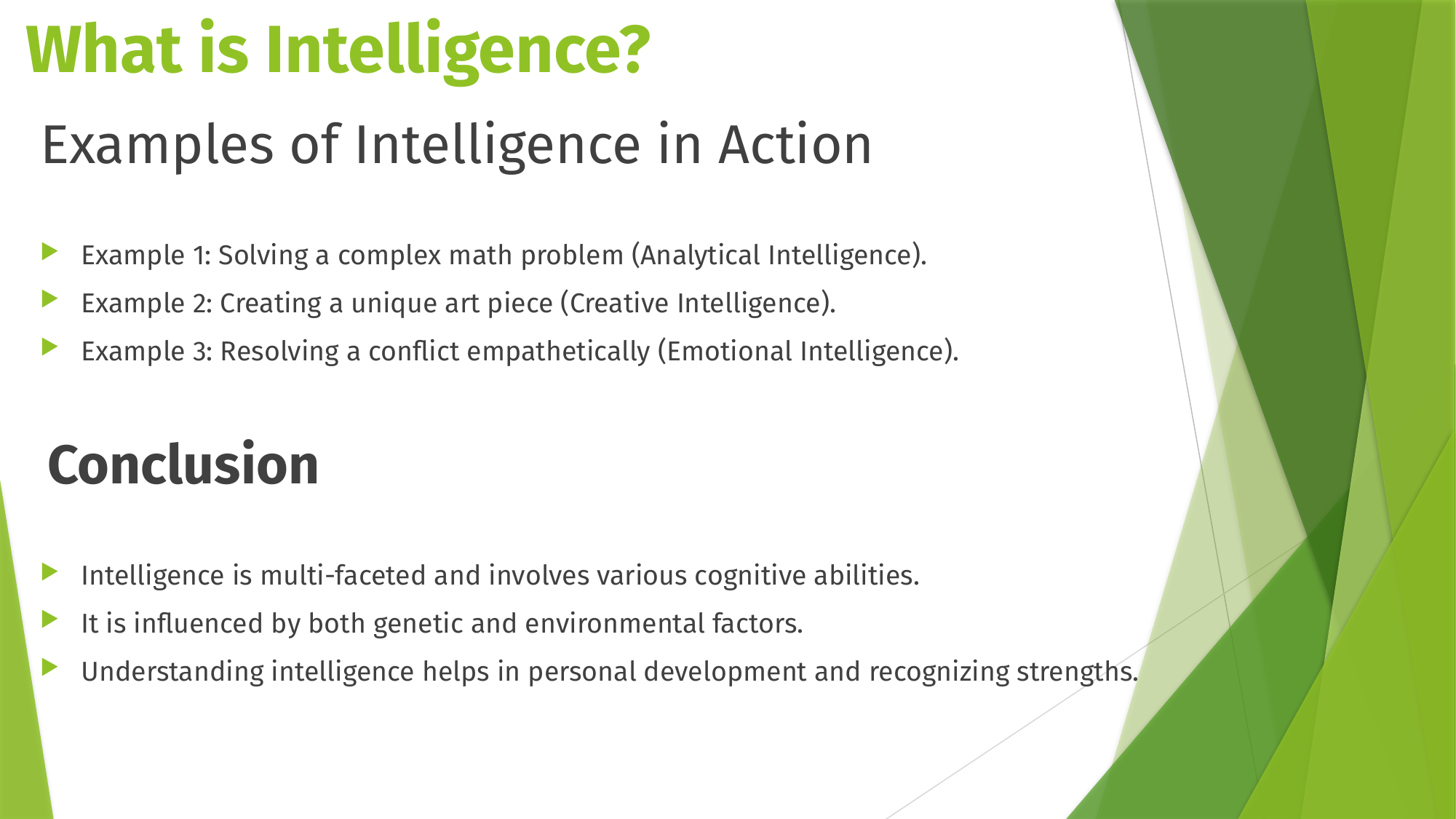

# What is Intelligence?
Examples of Intelligence in Action

Example 1: Solving a complex math problem (Analytical Intelligence).
Example 2: Creating a unique art piece (Creative Intelligence).
Example 3: Resolving a conflict empathetically (Emotional Intelligence).

 Conclusion

Intelligence is multi-faceted and involves various cognitive abilities.
It is influenced by both genetic and environmental factors.
Understanding intelligence helps in personal development and recognizing strengths.